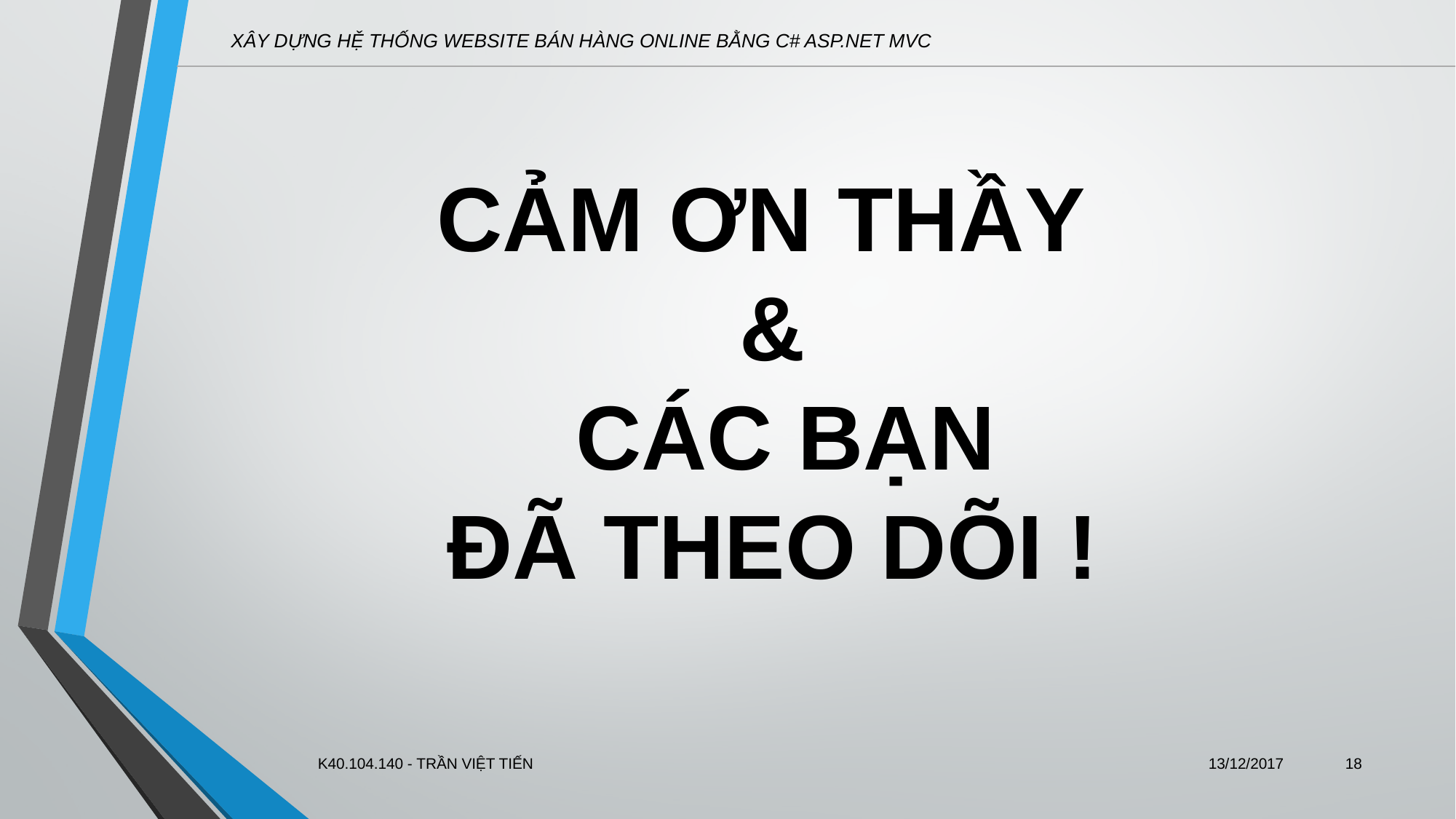

CẢM ƠN THẦY
&
 CÁC BẠN
ĐÃ THEO DÕI !
13/12/2017
18
K40.104.140 - TRẦN VIỆT TIẾN